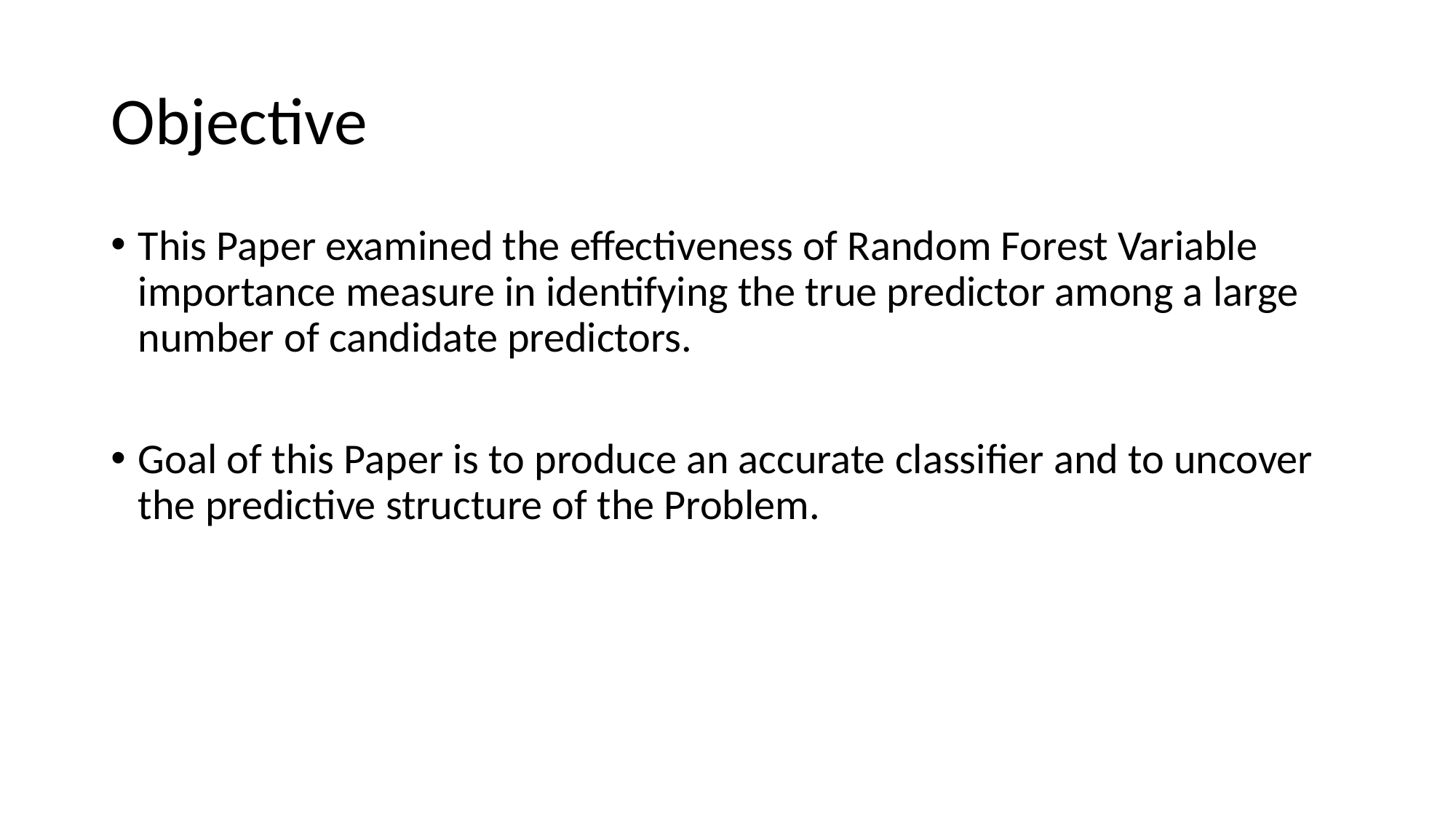

# Objective
This Paper examined the effectiveness of Random Forest Variable importance measure in identifying the true predictor among a large number of candidate predictors.

Goal of this Paper is to produce an accurate classifier and to uncover the predictive structure of the Problem.